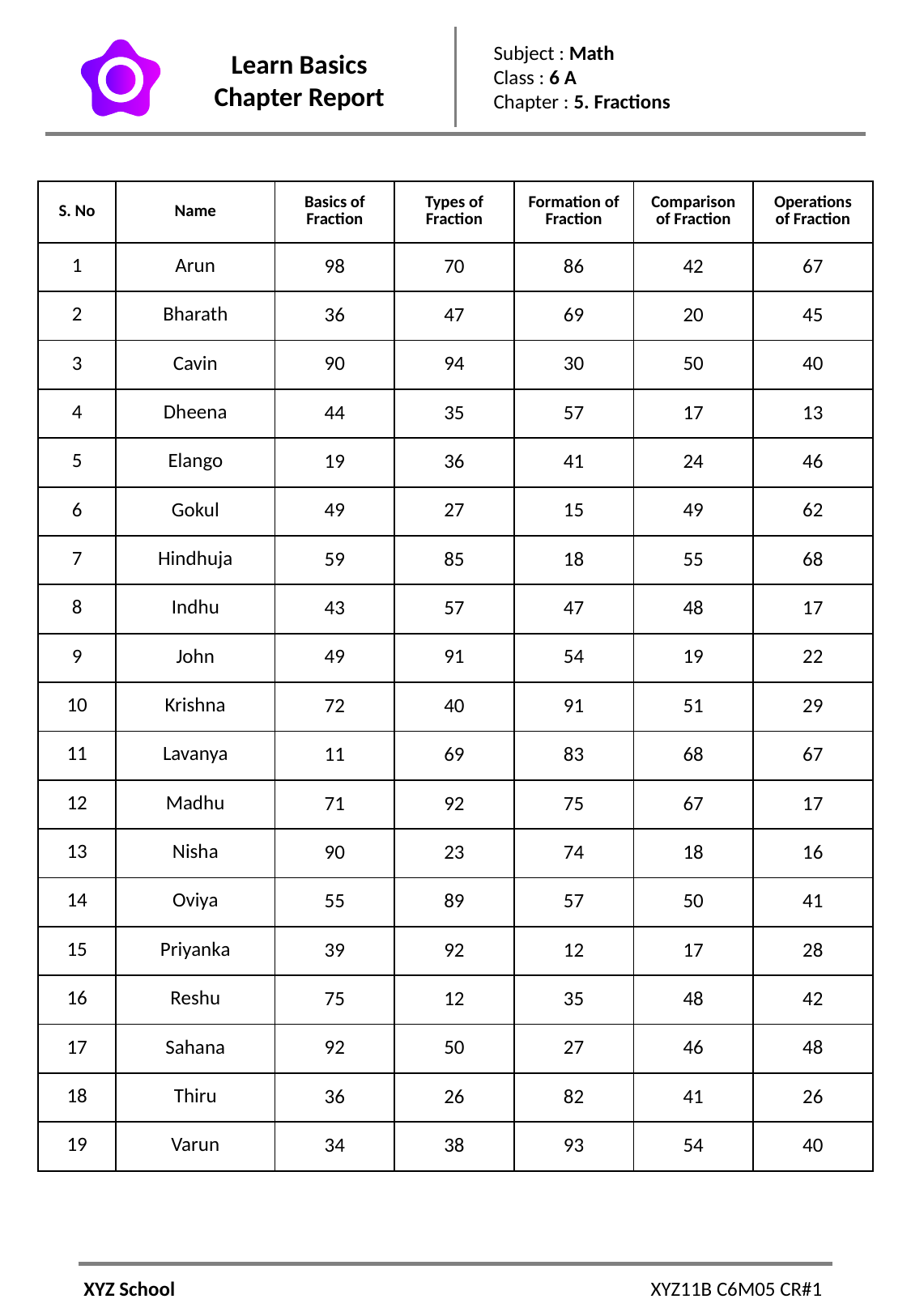

Subject : Math
Class : 6 A
Chapter : 5. Fractions
| S. No | Name | Basics of Fraction | Types of Fraction | Formation of Fraction | Comparison of Fraction | Operations of Fraction |
| --- | --- | --- | --- | --- | --- | --- |
| 1 | Arun | 98 | 70 | 86 | 42 | 67 |
| 2 | Bharath | 36 | 47 | 69 | 20 | 45 |
| 3 | Cavin | 90 | 94 | 30 | 50 | 40 |
| 4 | Dheena | 44 | 35 | 57 | 17 | 13 |
| 5 | Elango | 19 | 36 | 41 | 24 | 46 |
| 6 | Gokul | 49 | 27 | 15 | 49 | 62 |
| 7 | Hindhuja | 59 | 85 | 18 | 55 | 68 |
| 8 | Indhu | 43 | 57 | 47 | 48 | 17 |
| 9 | John | 49 | 91 | 54 | 19 | 22 |
| 10 | Krishna | 72 | 40 | 91 | 51 | 29 |
| 11 | Lavanya | 11 | 69 | 83 | 68 | 67 |
| 12 | Madhu | 71 | 92 | 75 | 67 | 17 |
| 13 | Nisha | 90 | 23 | 74 | 18 | 16 |
| 14 | Oviya | 55 | 89 | 57 | 50 | 41 |
| 15 | Priyanka | 39 | 92 | 12 | 17 | 28 |
| 16 | Reshu | 75 | 12 | 35 | 48 | 42 |
| 17 | Sahana | 92 | 50 | 27 | 46 | 48 |
| 18 | Thiru | 36 | 26 | 82 | 41 | 26 |
| 19 | Varun | 34 | 38 | 93 | 54 | 40 |
XYZ School
XYZ11B C6M05 CR#1